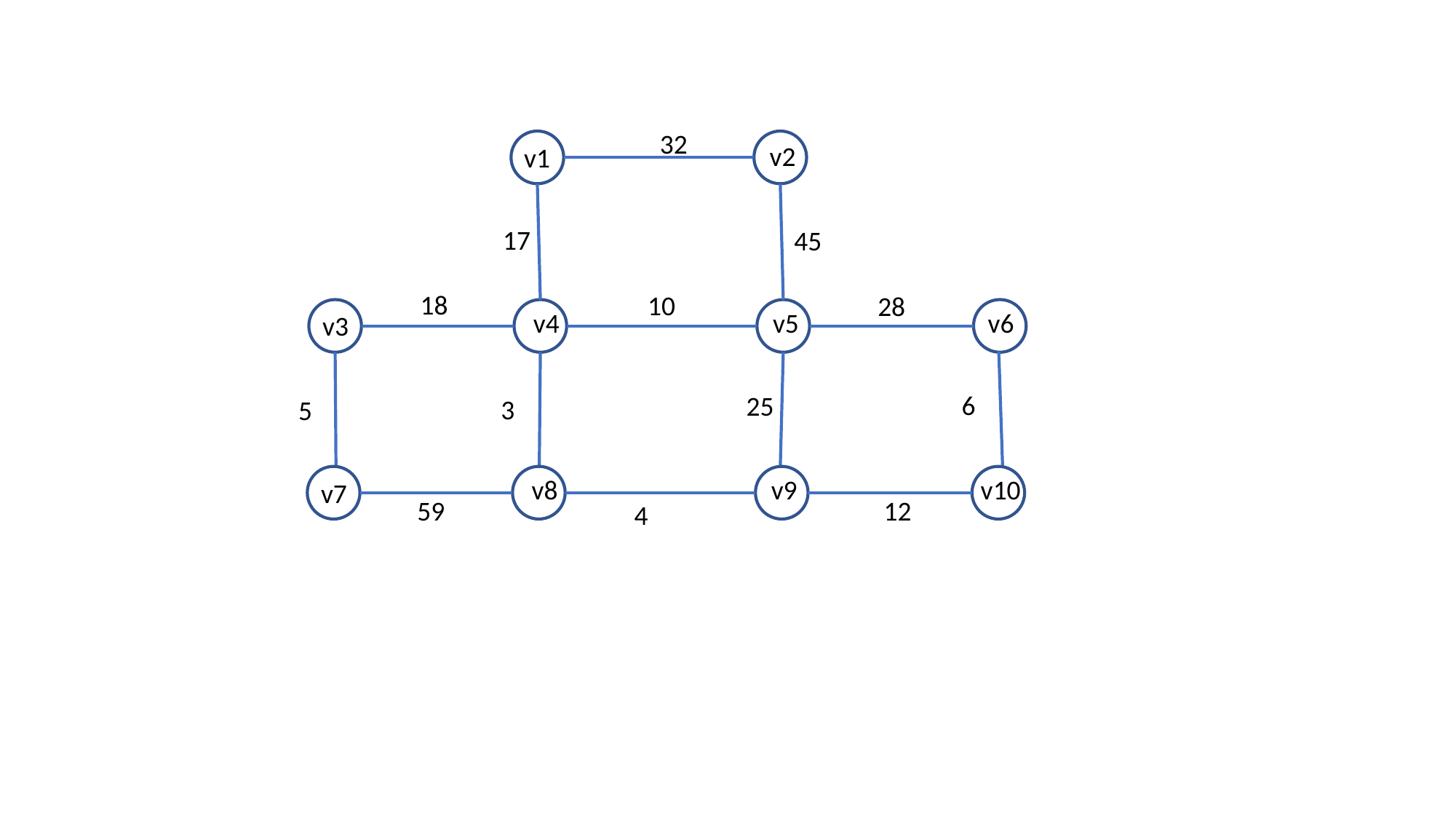

32

v2
v1
17
45
18
10
28

v4
v5
v6
v3
6
25
3
5

v8
v9
v10
v7
59
12
4